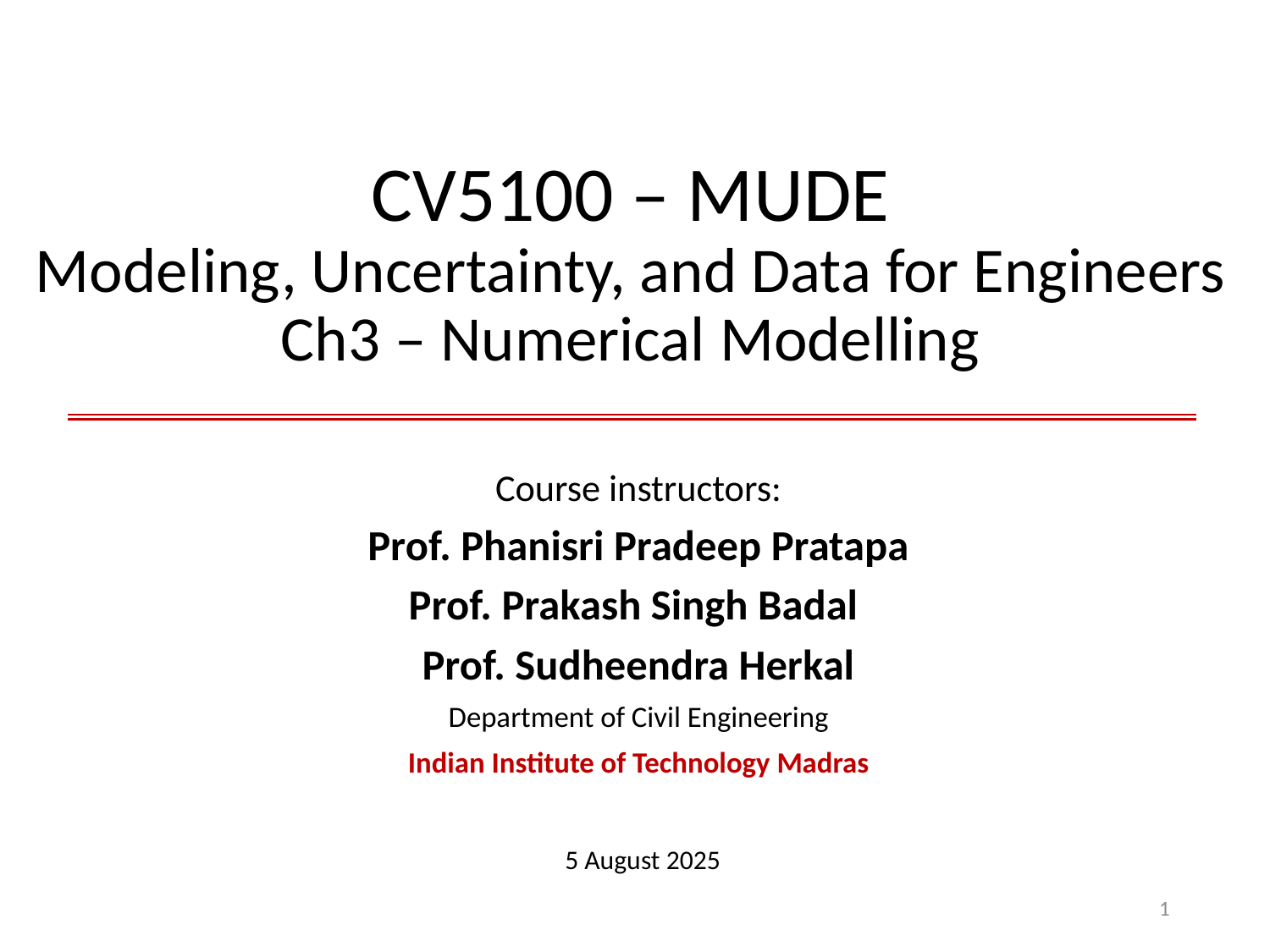

# CV5100 – MUDE Modeling, Uncertainty, and Data for Engineers Ch3 – Numerical Modelling

Course instructors:
Prof. Phanisri Pradeep Pratapa
Prof. Prakash Singh Badal
Prof. Sudheendra Herkal
Department of Civil Engineering
Indian Institute of Technology Madras

 5 August 2025

1